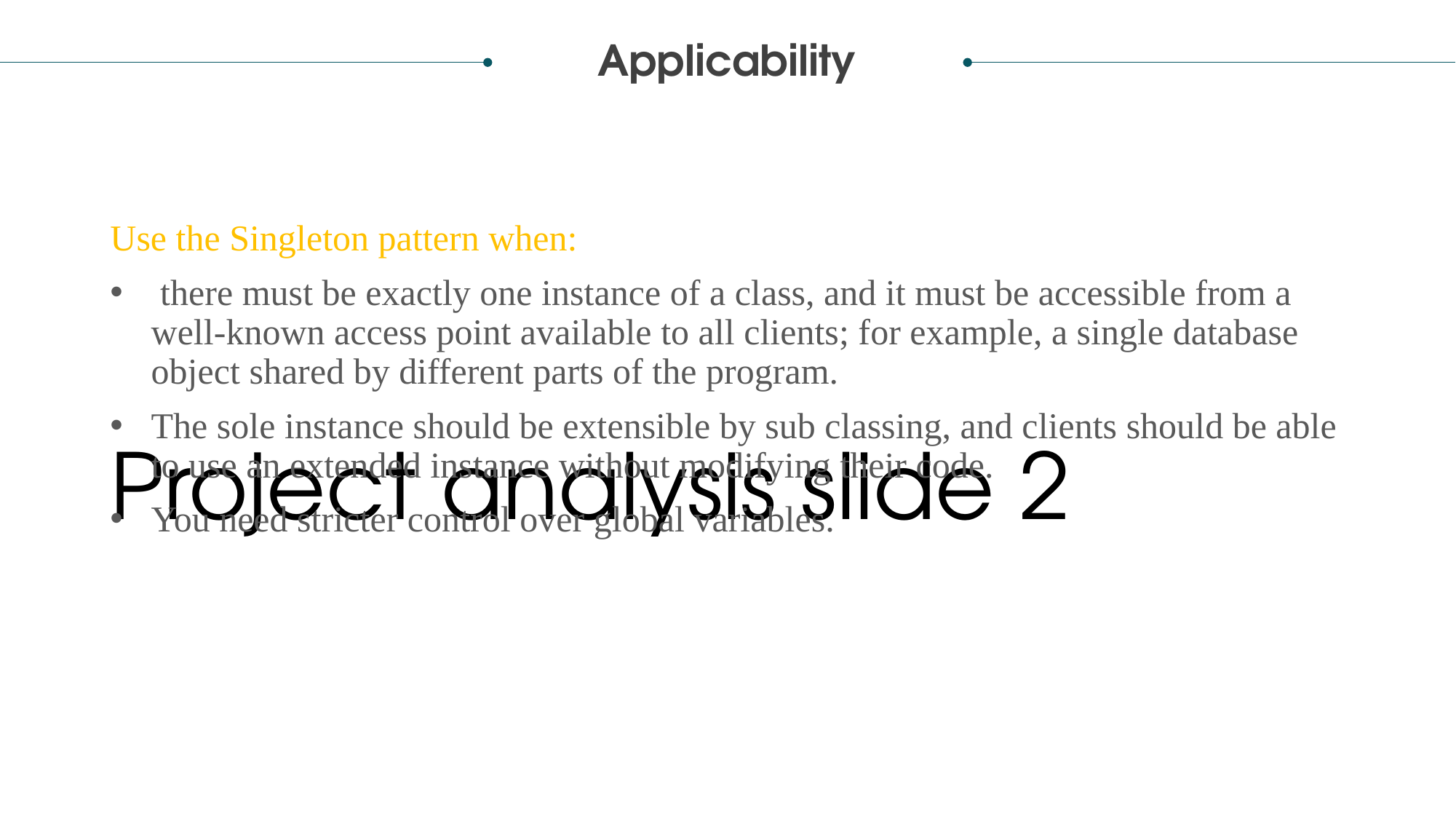

Applicability

Use the Singleton pattern when:
 there must be exactly one instance of a class, and it must be accessible from a well-known access point available to all clients; for example, a single database object shared by different parts of the program.
The sole instance should be extensible by sub classing, and clients should be able to use an extended instance without modifying their code.
You need stricter control over global variables.

# Project analysis slide 2